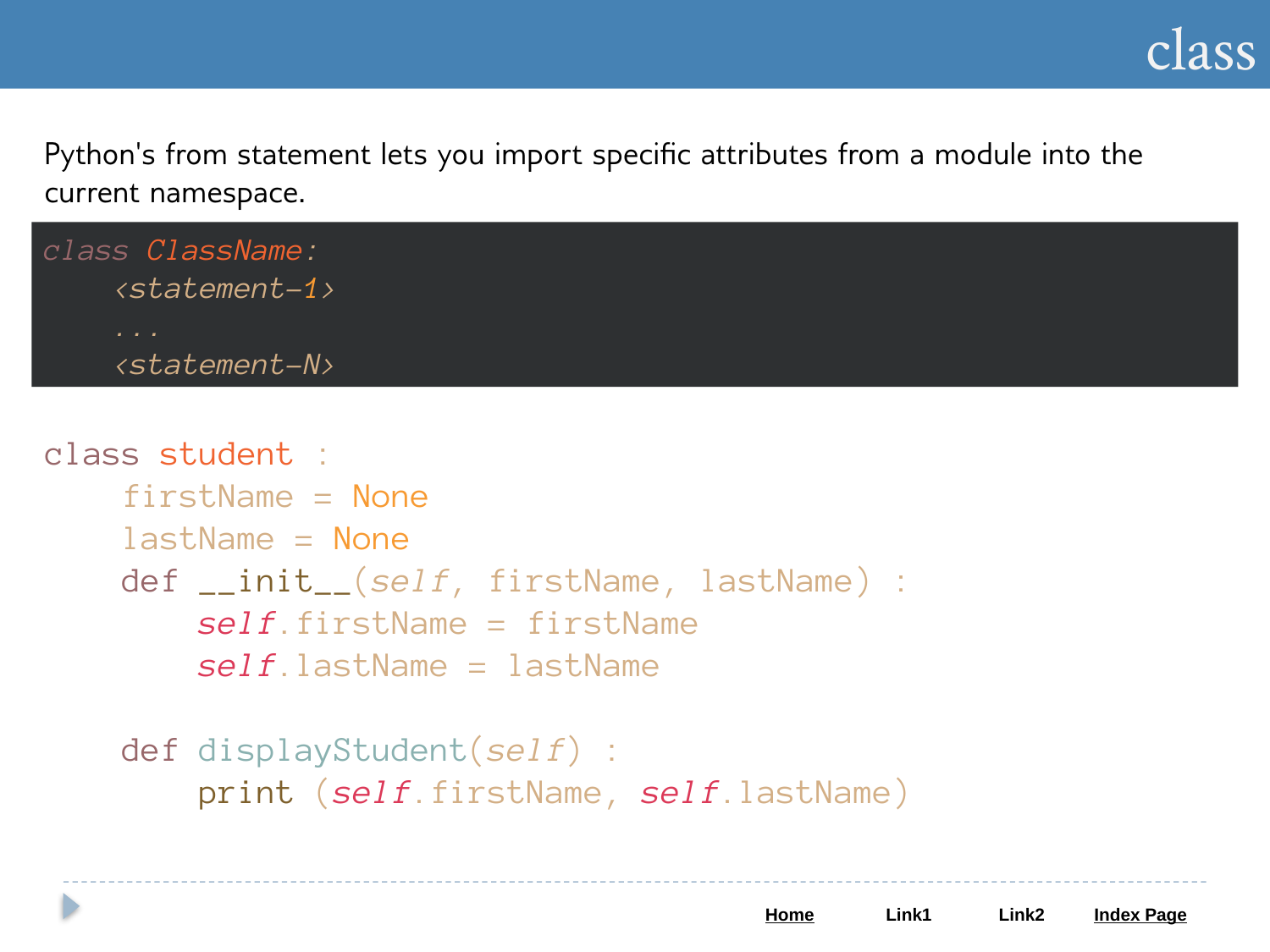

class
Python's from statement lets you import specific attributes from a module into the current namespace.
class ClassName:
    <statement-1>
    ...
    <statement-N>
class student :
    firstName = None
    lastName = None
    def __init__(self, firstName, lastName) :
        self.firstName = firstName
        self.lastName = lastName
    def displayStudent(self) :
        print (self.firstName, self.lastName)